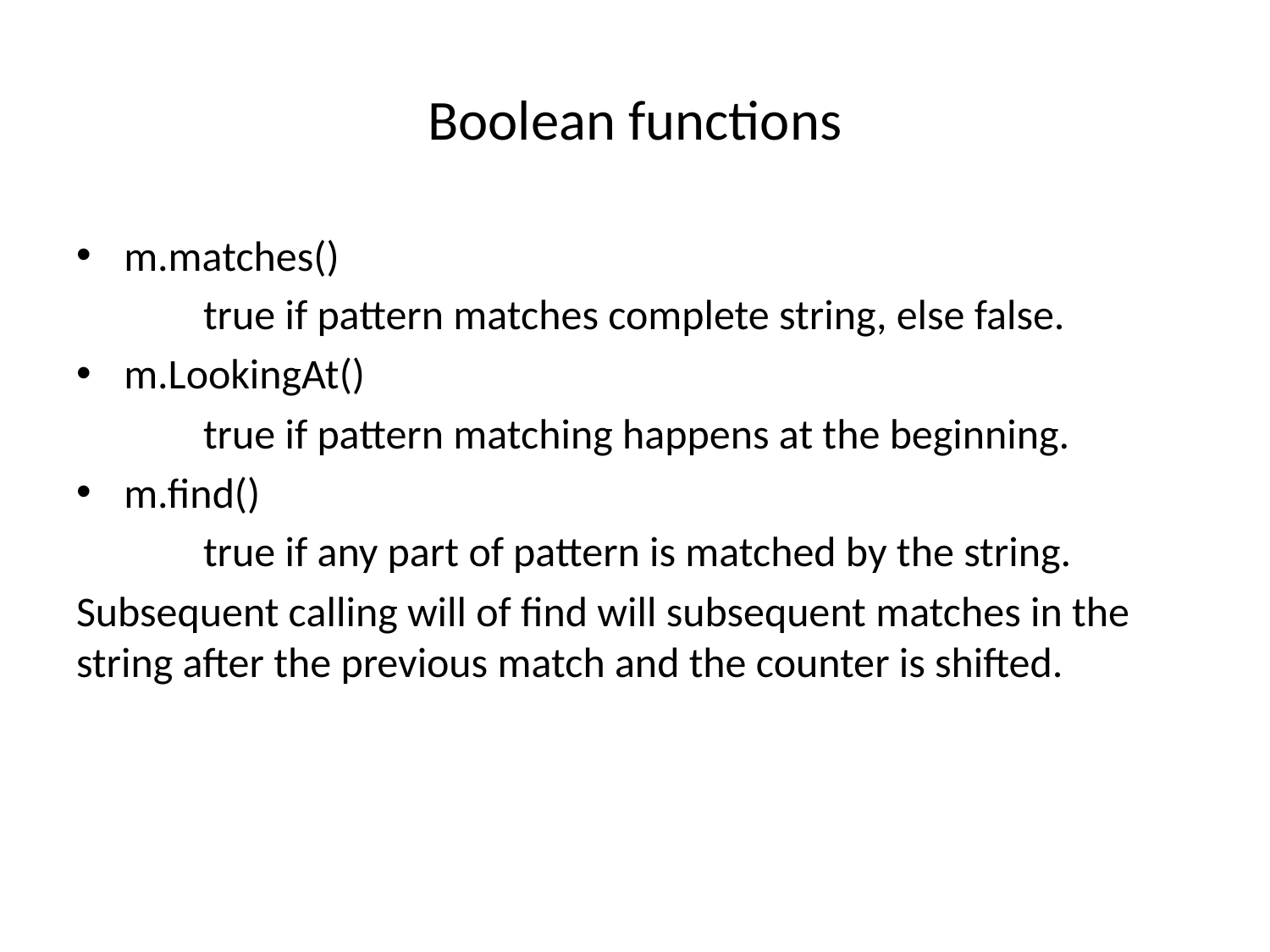

# Boolean functions
m.matches()
	true if pattern matches complete string, else false.
m.LookingAt()
	true if pattern matching happens at the beginning.
m.find()
	true if any part of pattern is matched by the string.
Subsequent calling will of find will subsequent matches in the string after the previous match and the counter is shifted.